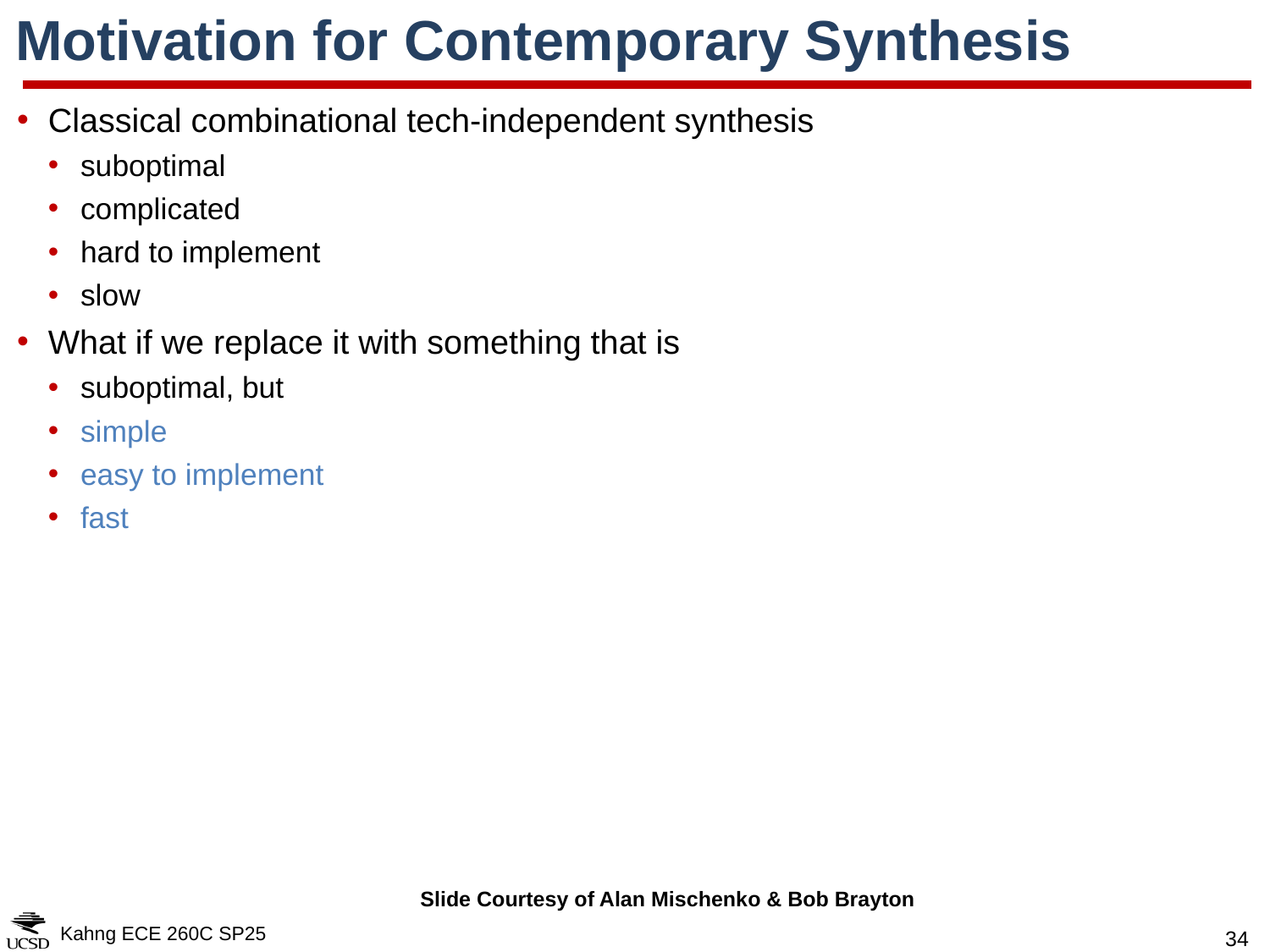

# Motivation for Contemporary Synthesis
Classical combinational tech-independent synthesis
suboptimal
complicated
hard to implement
slow
What if we replace it with something that is
suboptimal, but
simple
easy to implement
fast

Slide Courtesy of Alan Mischenko & Bob Brayton
Kahng ECE 260C SP25